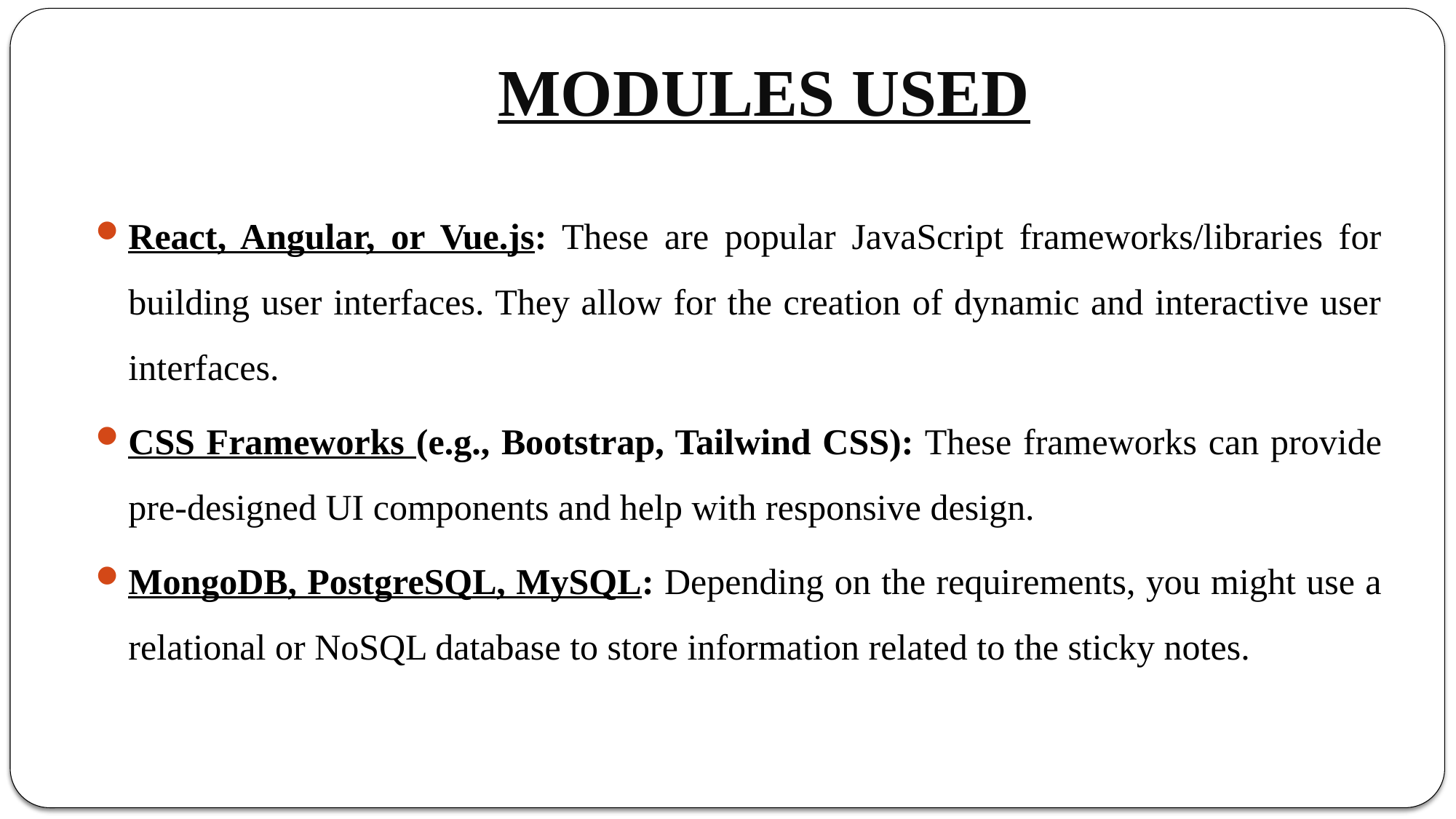

# MODULES USED
React, Angular, or Vue.js: These are popular JavaScript frameworks/libraries for building user interfaces. They allow for the creation of dynamic and interactive user interfaces.
CSS Frameworks (e.g., Bootstrap, Tailwind CSS): These frameworks can provide pre-designed UI components and help with responsive design.
MongoDB, PostgreSQL, MySQL: Depending on the requirements, you might use a relational or NoSQL database to store information related to the sticky notes.